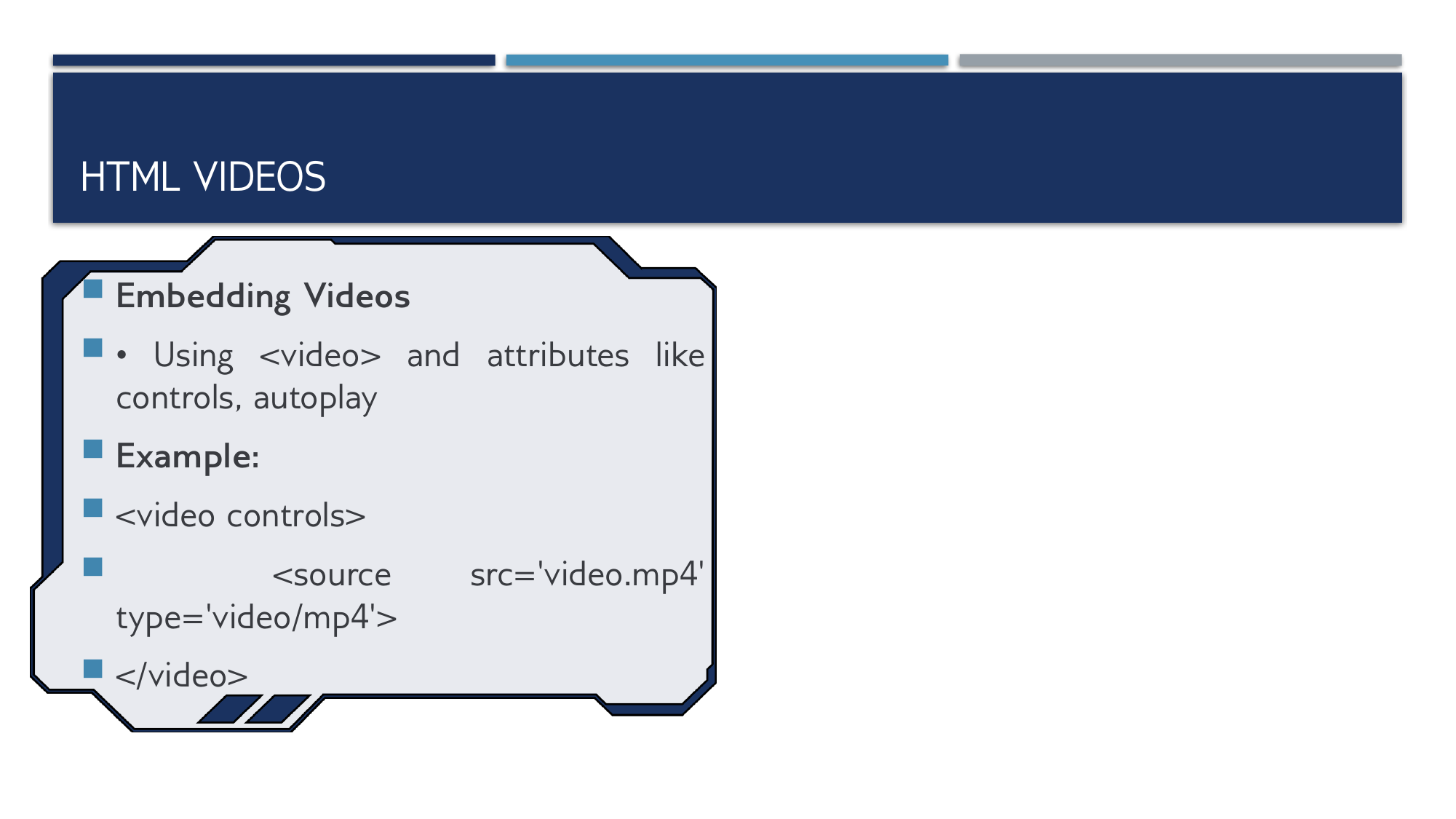

# Html videos

Embedding Videos
• Using <video> and attributes like controls, autoplay
Example:
<video controls>
  <source src='video.mp4' type='video/mp4'>
</video>